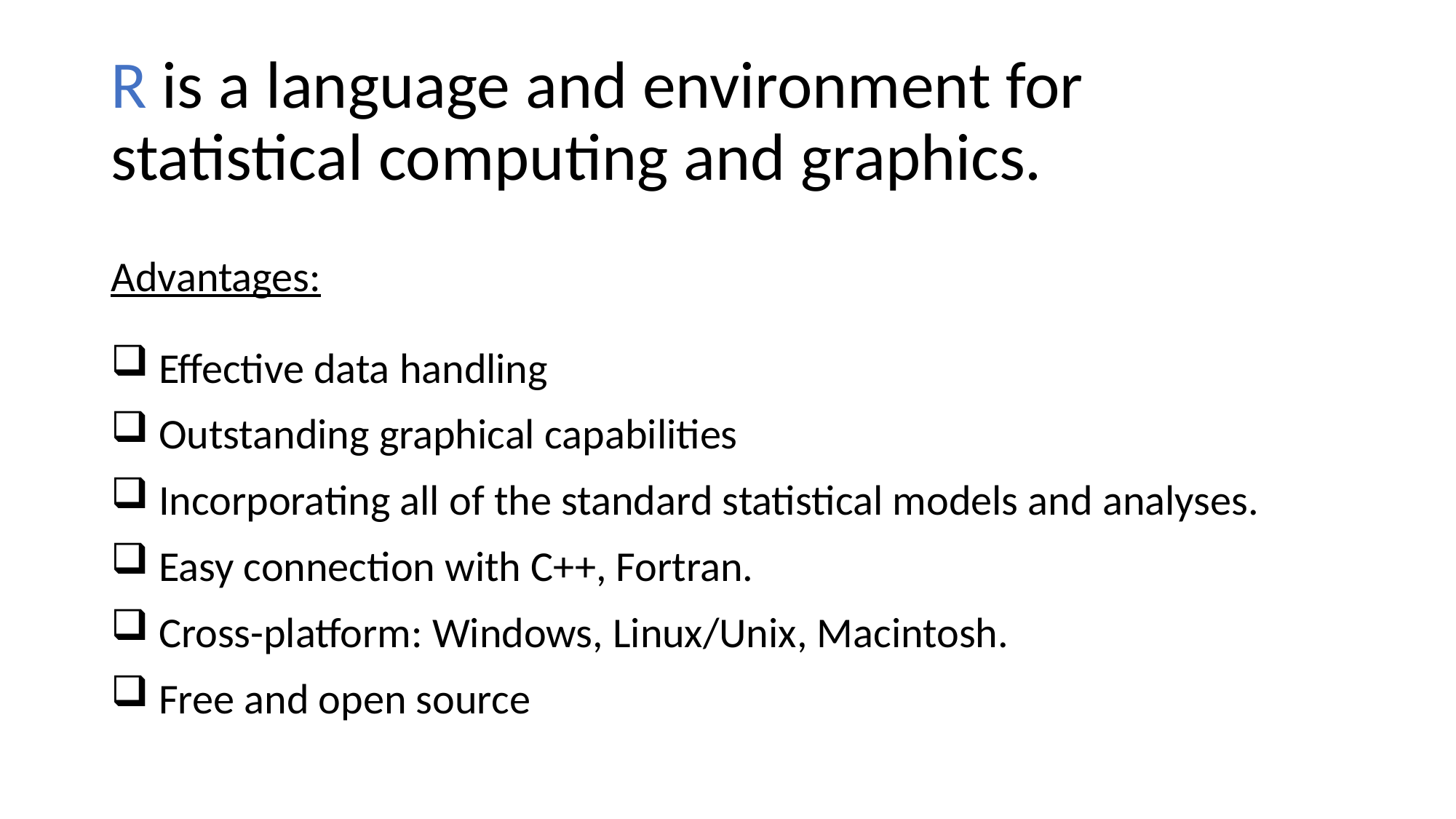

# R is a language and environment for statistical computing and graphics.
Advantages:
 Effective data handling
 Outstanding graphical capabilities
 Incorporating all of the standard statistical models and analyses.
 Easy connection with C++, Fortran.
 Cross-platform: Windows, Linux/Unix, Macintosh.
 Free and open source